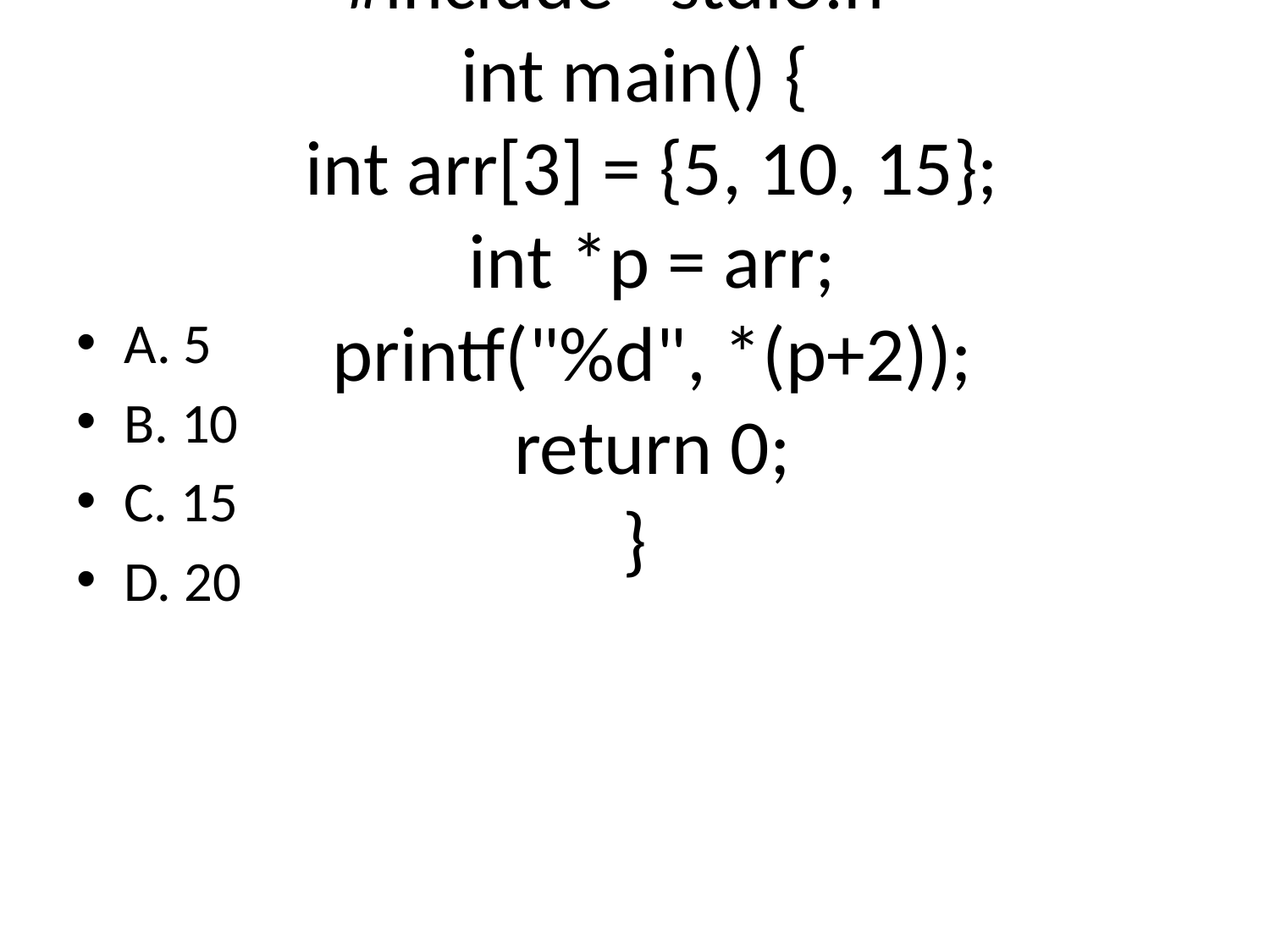

# Q19: What does the following C code print?

#include <stdio.h>
int main() {
  int arr[3] = {5, 10, 15};
  int *p = arr;
  printf("%d", *(p+2));
  return 0;
}

A. 5
B. 10
C. 15
D. 20